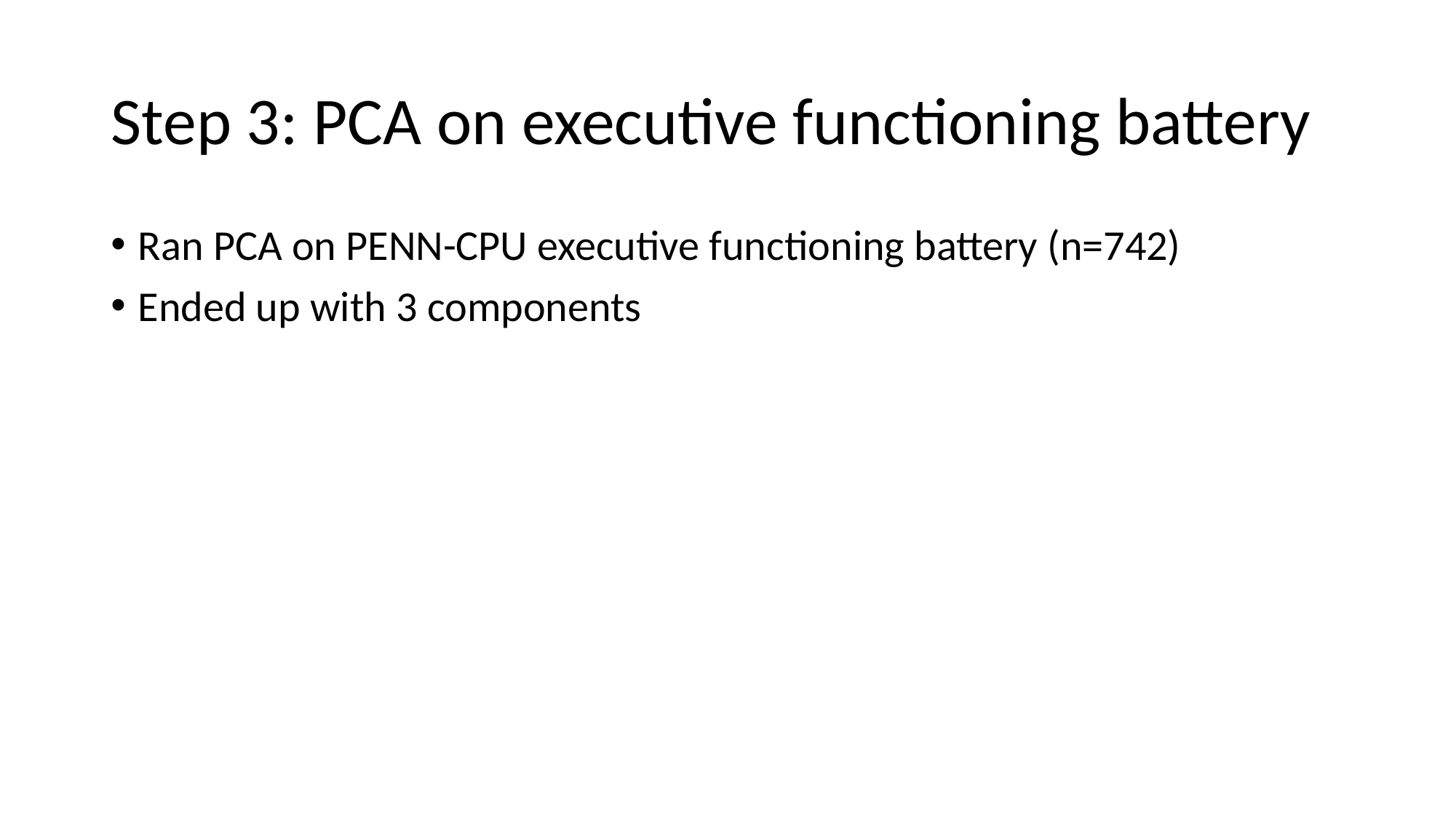

# Step 3: PCA on executive functioning battery
Ran PCA on PENN-CPU executive functioning battery (n=742)
Ended up with 3 components